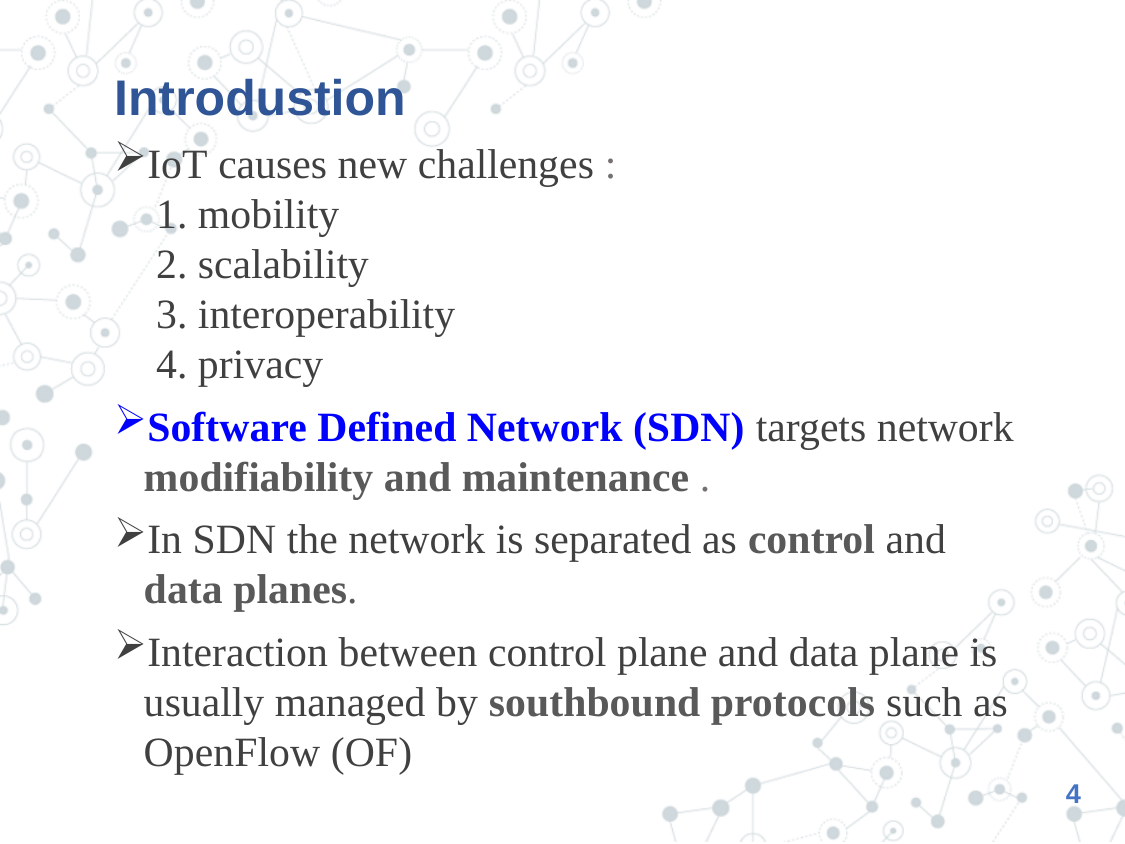

# Introdustion
IoT causes new challenges :
    1. mobility
    2. scalability
    3. interoperability
    4. privacy
Software Defined Network (SDN) targets network modifiability and maintenance .
In SDN the network is separated as control and data planes.
Interaction between control plane and data plane is usually managed by southbound protocols such as OpenFlow (OF)